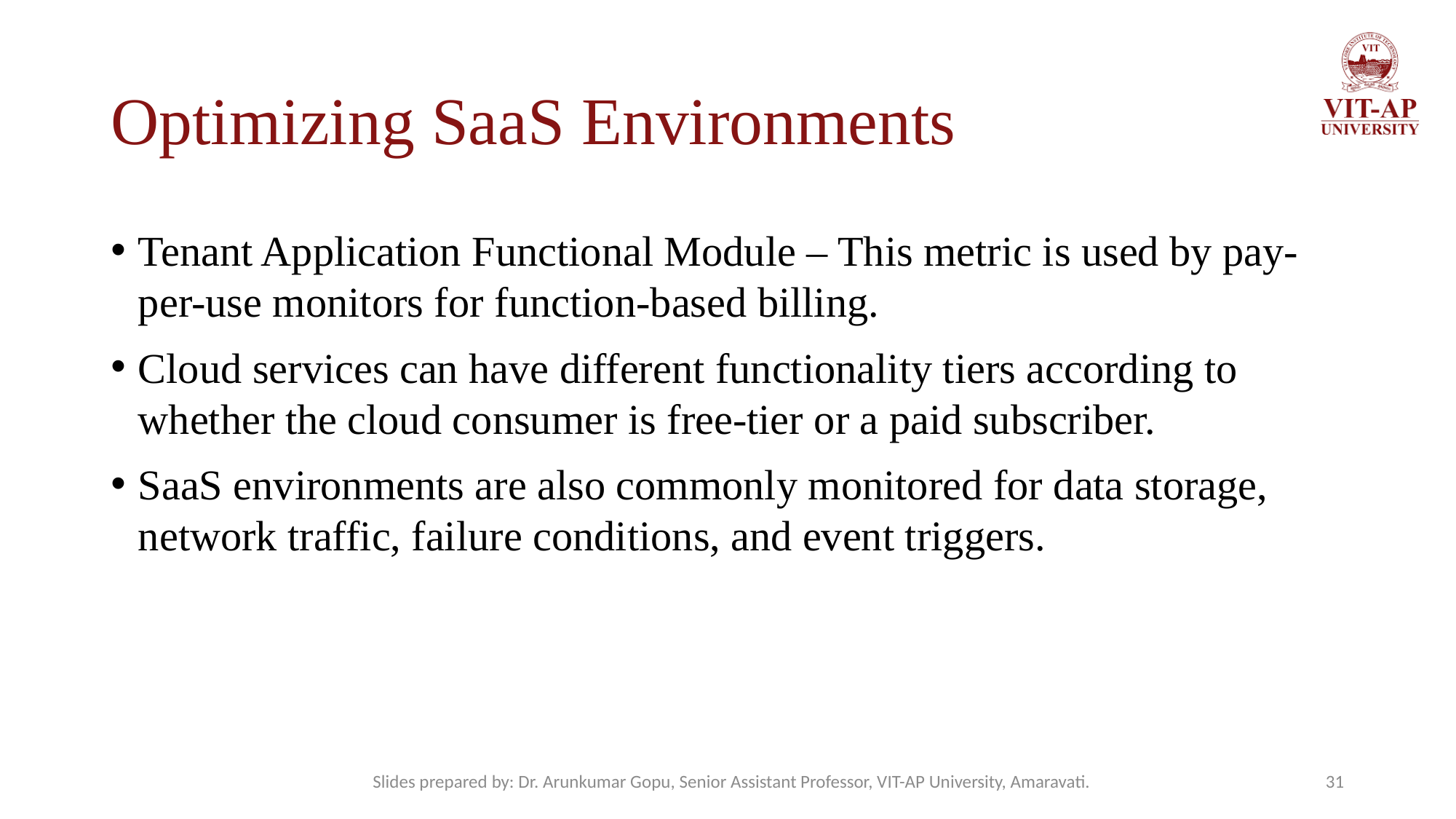

# Optimizing SaaS Environments
Tenant Application Functional Module – This metric is used by pay-per-use monitors for function-based billing.
Cloud services can have different functionality tiers according to whether the cloud consumer is free-tier or a paid subscriber.
SaaS environments are also commonly monitored for data storage, network traffic, failure conditions, and event triggers.

Slides prepared by: Dr. Arunkumar Gopu, Senior Assistant Professor, VIT-AP University, Amaravati.
31